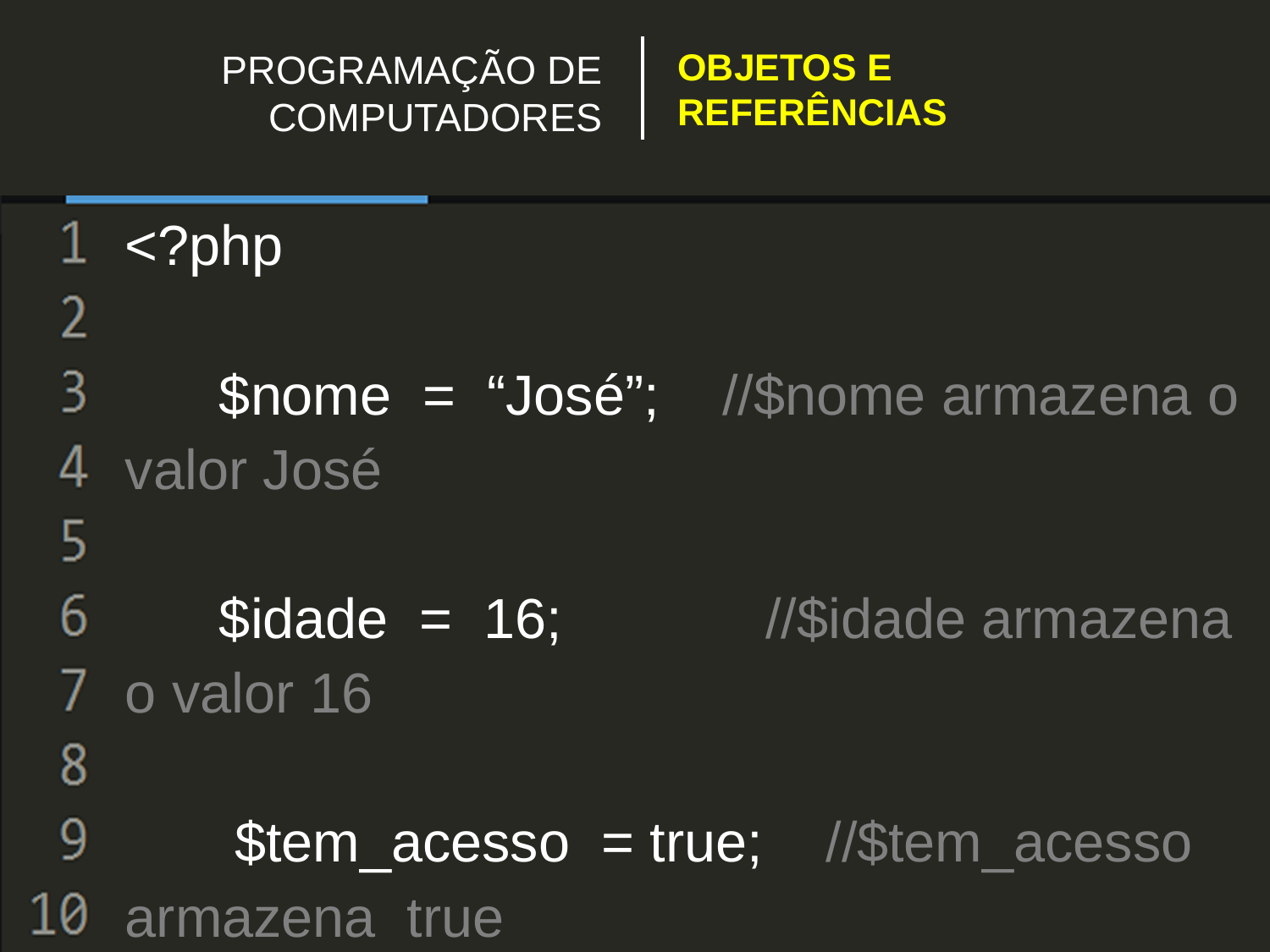

OBJETOS E REFERÊNCIAS
# PROGRAMAÇÃO DE COMPUTADORES
<?php

      $nome  =  “José”;    //$nome armazena o valor José

      $idade  =  16;             //$idade armazena o valor 16

       $tem_acesso  = true;    //$tem_acesso armazena  true
Jefferson de Oliveira Chaves